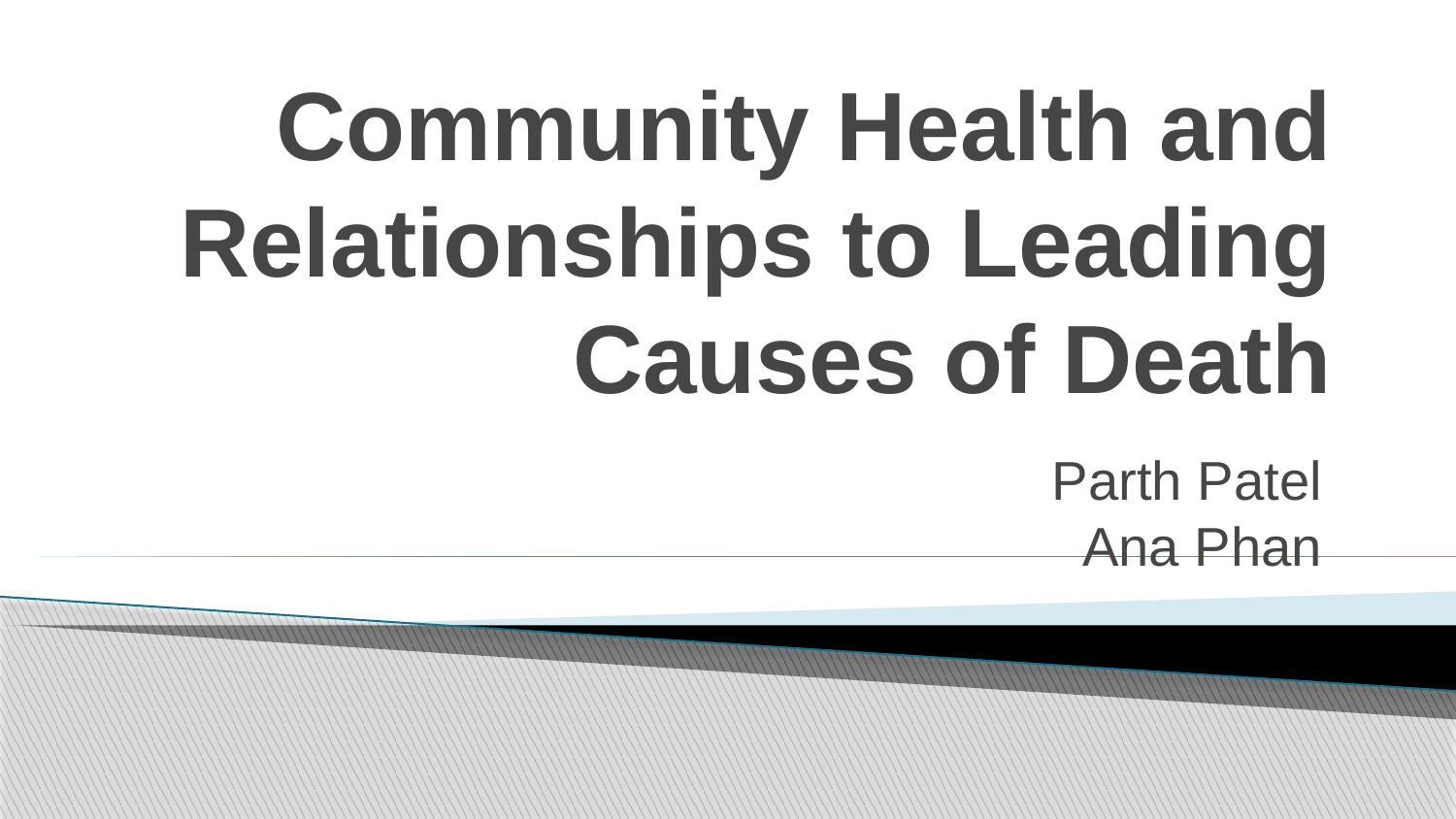

# Community Health and Relationships to Leading Causes of Death
Parth Patel
Ana Phan